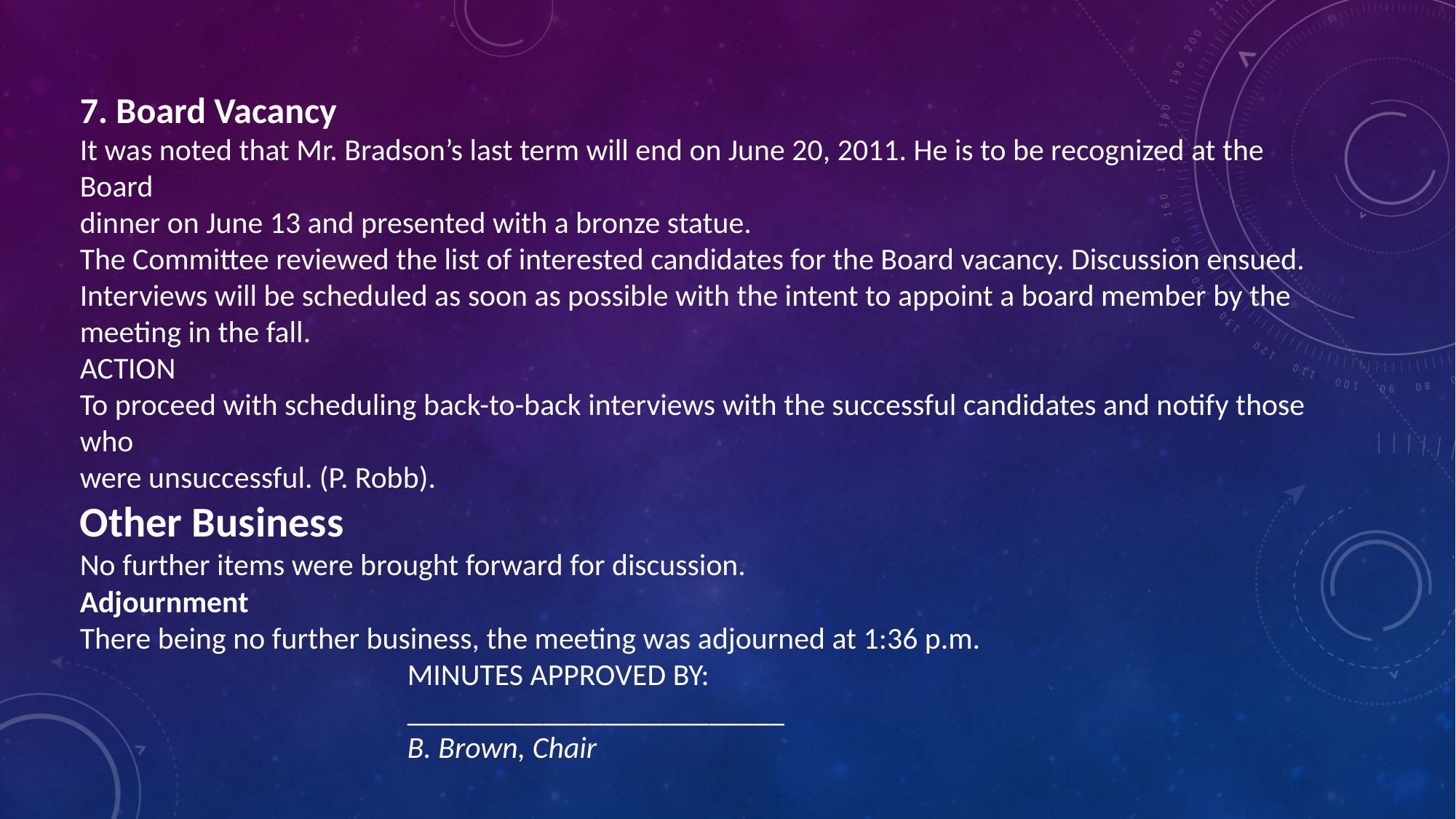

7. Board Vacancy
It was noted that Mr. Bradson’s last term will end on June 20, 2011. He is to be recognized at the Board
dinner on June 13 and presented with a bronze statue.
The Committee reviewed the list of interested candidates for the Board vacancy. Discussion ensued.
Interviews will be scheduled as soon as possible with the intent to appoint a board member by the
meeting in the fall.
ACTION
To proceed with scheduling back-to-back interviews with the successful candidates and notify those who
were unsuccessful. (P. Robb).
Other Business
No further items were brought forward for discussion.
Adjournment
There being no further business, the meeting was adjourned at 1:36 p.m.
MINUTES APPROVED BY:
_________________________
B. Brown, Chair